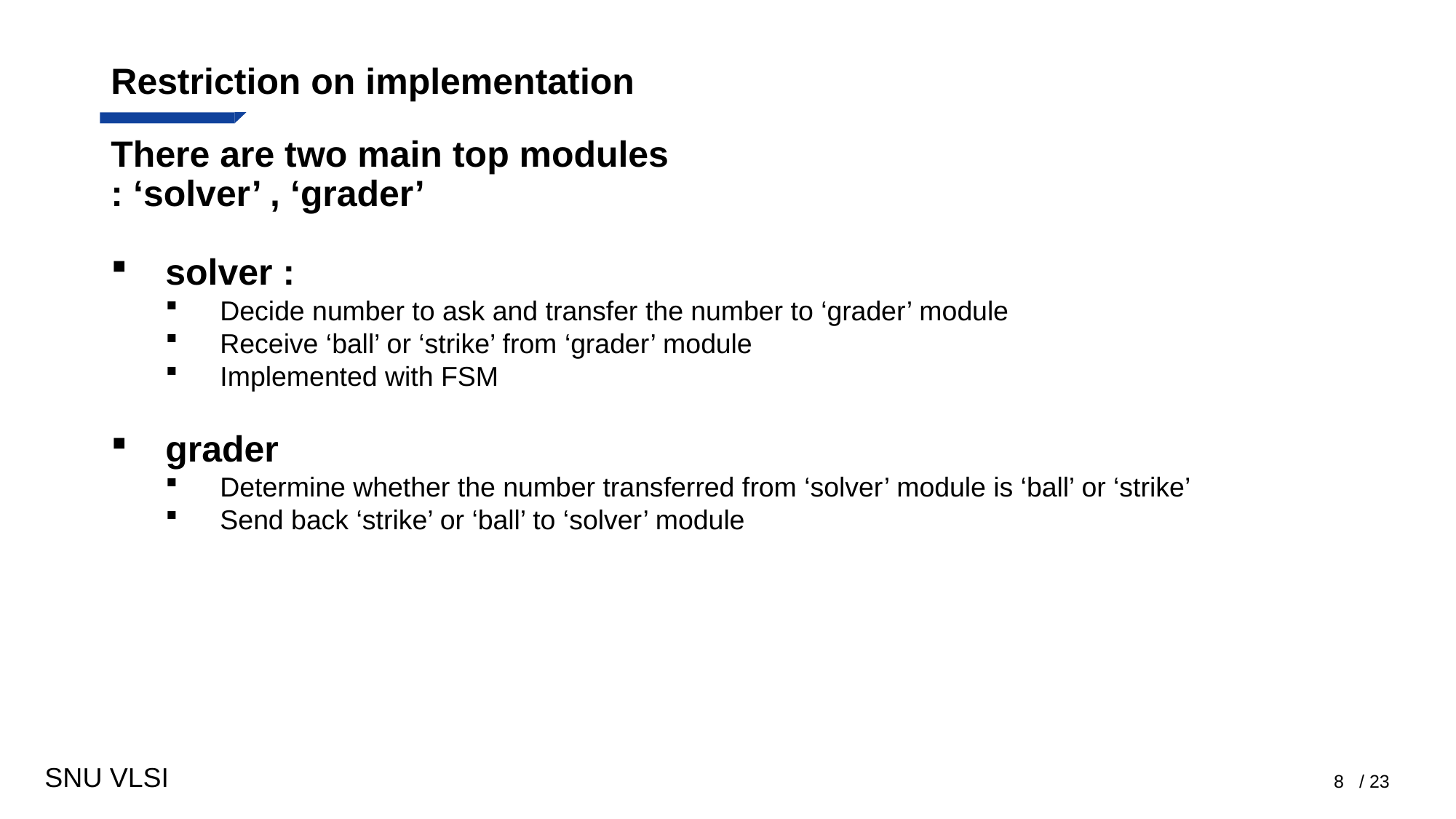

# Restriction on implementation
There are two main top modules
: ‘solver’ , ‘grader’

solver :
Decide number to ask and transfer the number to ‘grader’ module
Receive ‘ball’ or ‘strike’ from ‘grader’ module
Implemented with FSM

grader
Determine whether the number transferred from ‘solver’ module is ‘ball’ or ‘strike’
Send back ‘strike’ or ‘ball’ to ‘solver’ module

8